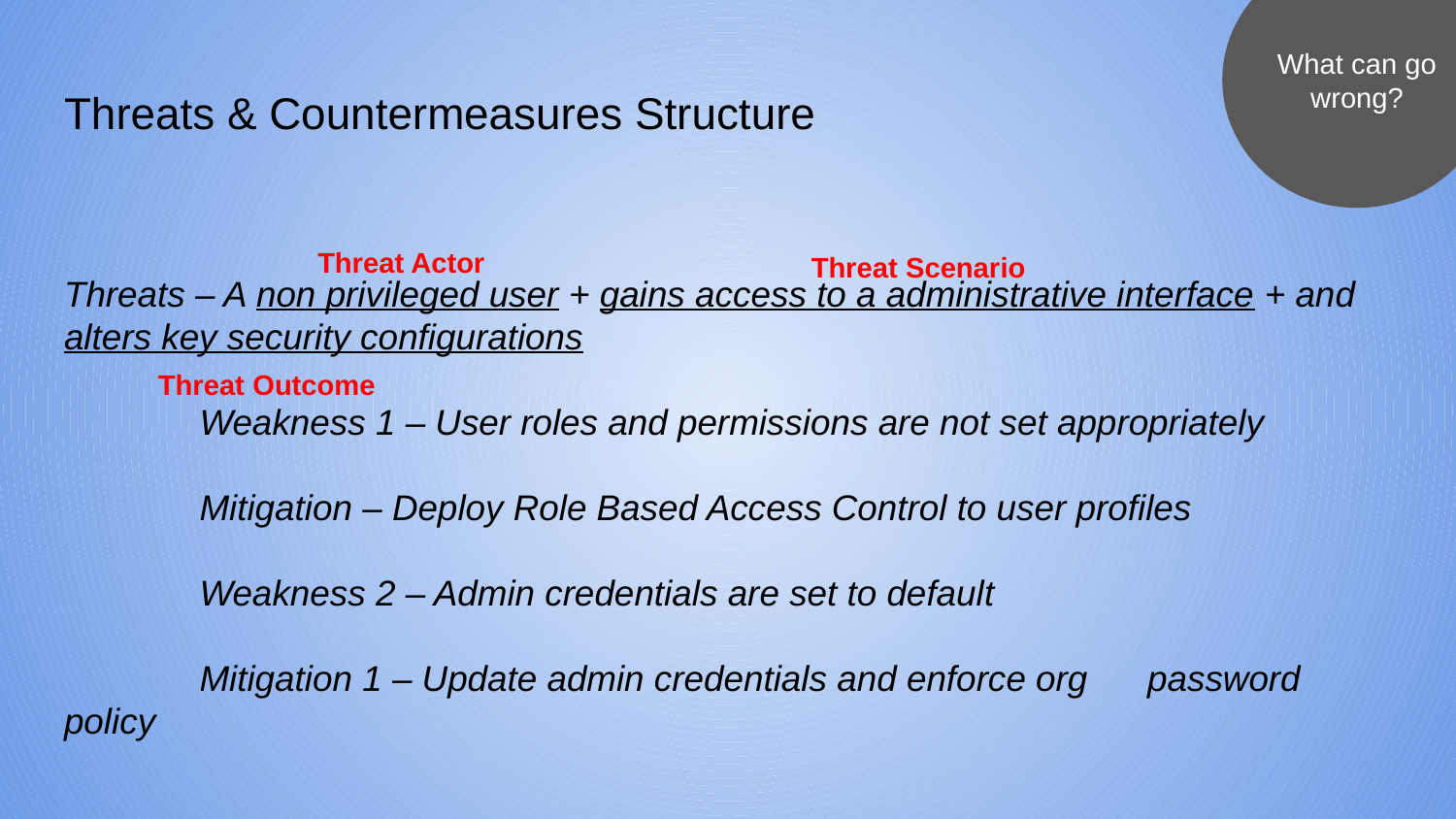

What can go wrong?
Threats & Countermeasures Structure
Threat Actor
Threat Scenario
Threats – A non privileged user + gains access to a administrative interface + and alters key security configurations

	Weakness 1 – User roles and permissions are not set appropriately

		Mitigation – Deploy Role Based Access Control to user profiles

	Weakness 2 – Admin credentials are set to default

		Mitigation 1 – Update admin credentials and enforce org 		password policy
Threat Outcome